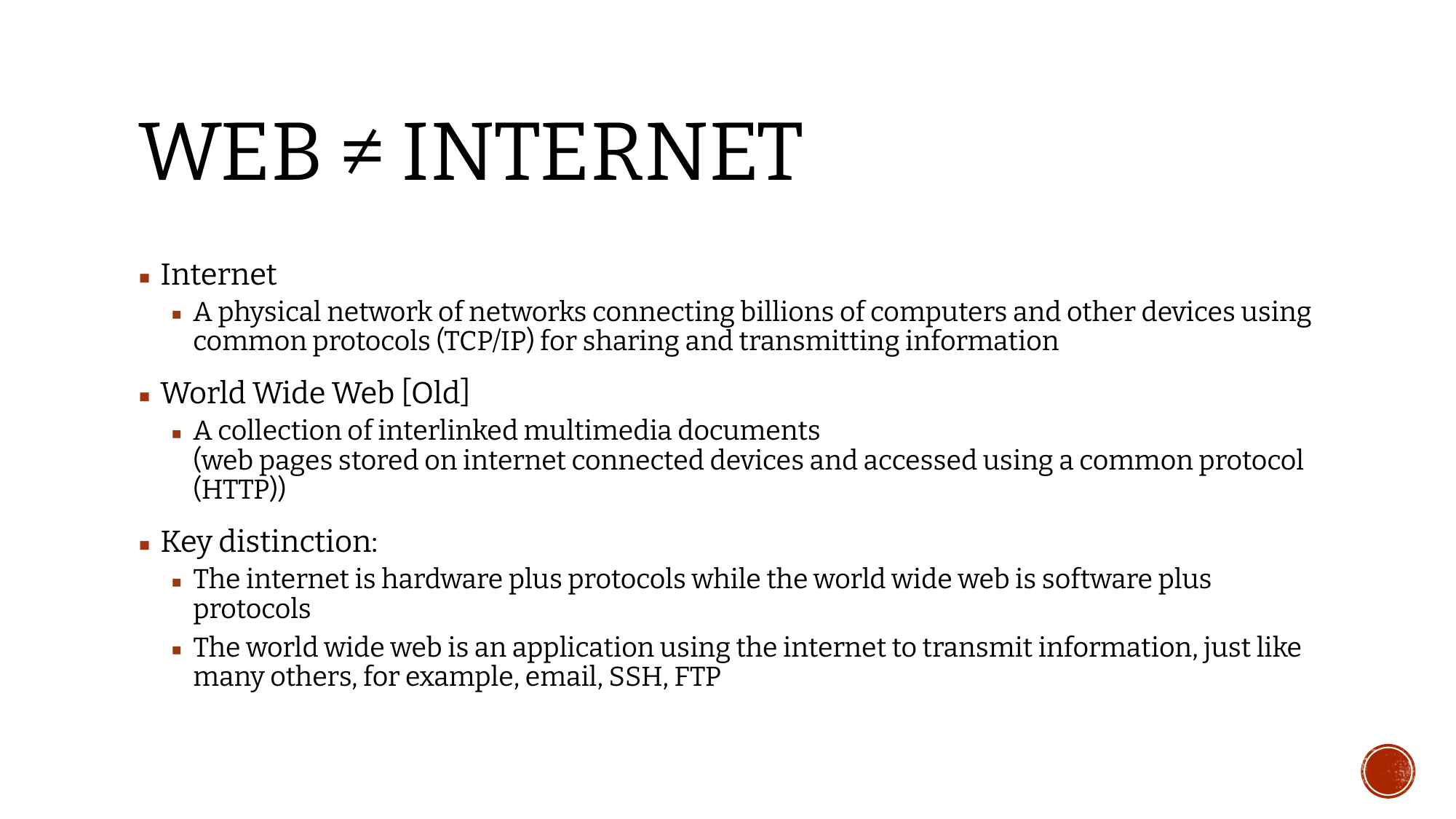

# WEB ≠ INTERNET
Internet
A physical network of networks connecting billions of computers and other devices using common protocols (TCP/IP) for sharing and transmitting information
World Wide Web [Old]
A collection of interlinked multimedia documents
(web pages stored on internet connected devices and accessed using a common protocol (HTTP))
Key distinction:
The internet is hardware plus protocols while the world wide web is software plus protocols
The world wide web is an application using the internet to transmit information, just like many others, for example, email, SSH, FTP